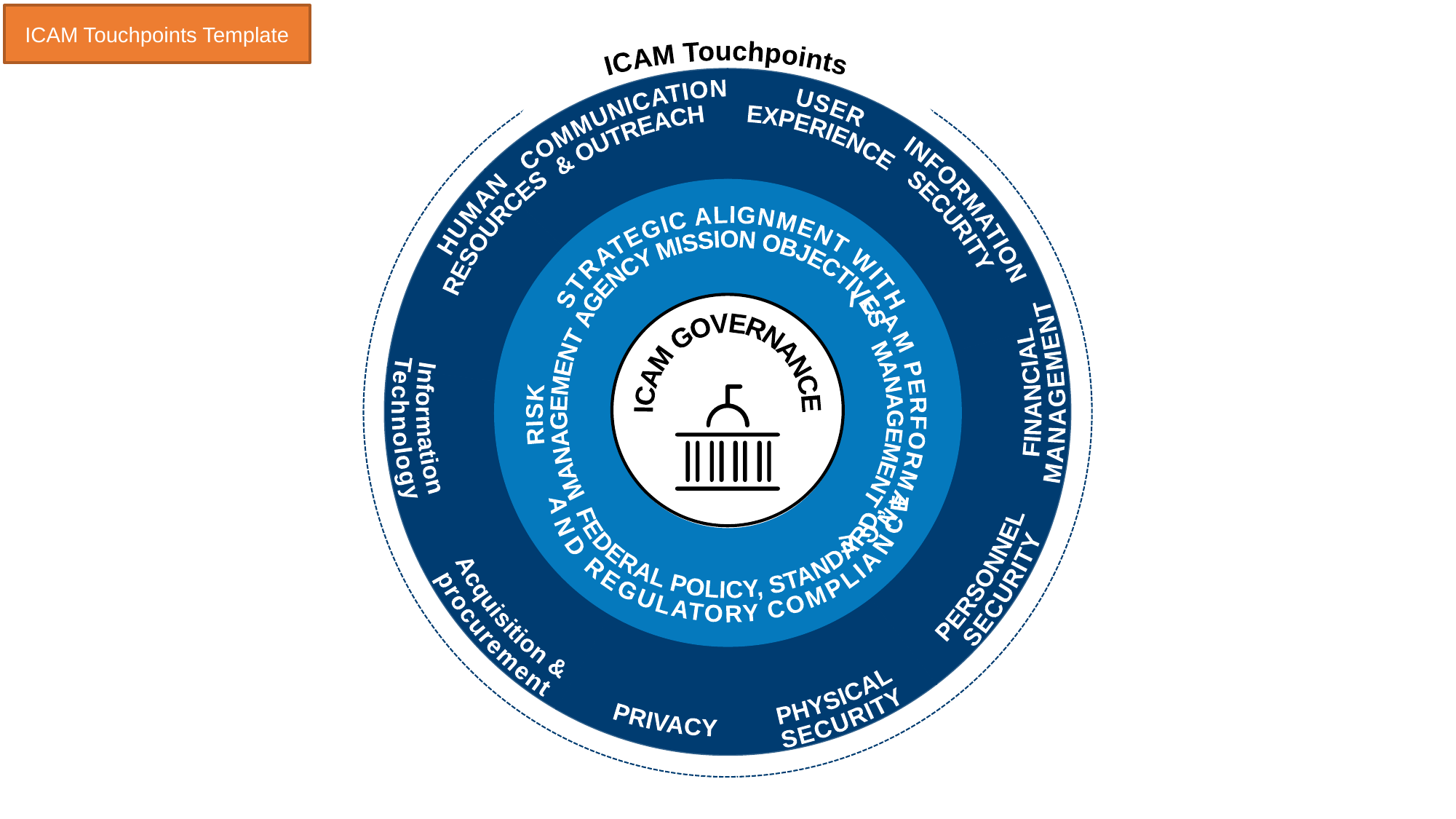

ICAM Touchpoints Template

### Chart

| Category | Sales |
|---|---|
| Categorize | 10.0 |
| Select | 9.0 |
| Implement | 9.0 |
| Assess | 9.0 |
| Authorize | 5.0 |
| Monitor | 6.0 |
COMMUNICATION
& OUTREACH
USER
EXPERIENCE
INFORMATION
SECURITY
HUMAN
RESOURCES
Information
Technology
Acquisition &
procurement
FINANCIAL
MANAGEMENT
PHYSICAL
SECURITY
PRIVACY

Core ICAM components
ICAM Touchpoints

### Chart

| Category | Sales |
|---|---|
| Categorize | 10.0 |
| Select | 9.0 |
| Implement | 9.0 |
| Assess | 9.0 |
| Authorize | 5.0 |
| Monitor | 6.0 |
STRATEGIC ALIGNMENT WITH
AGENCY MISSION OBJECTIVES
ICAM PERFORMANCE
MANAGEMENT
RISK
MANAGEMENT
FEDERAL POLICY, STANDARD,
AND REGULATORY COMPLIANCE

ICAM GOVERNANCE

PERSONNEL
SECURITY